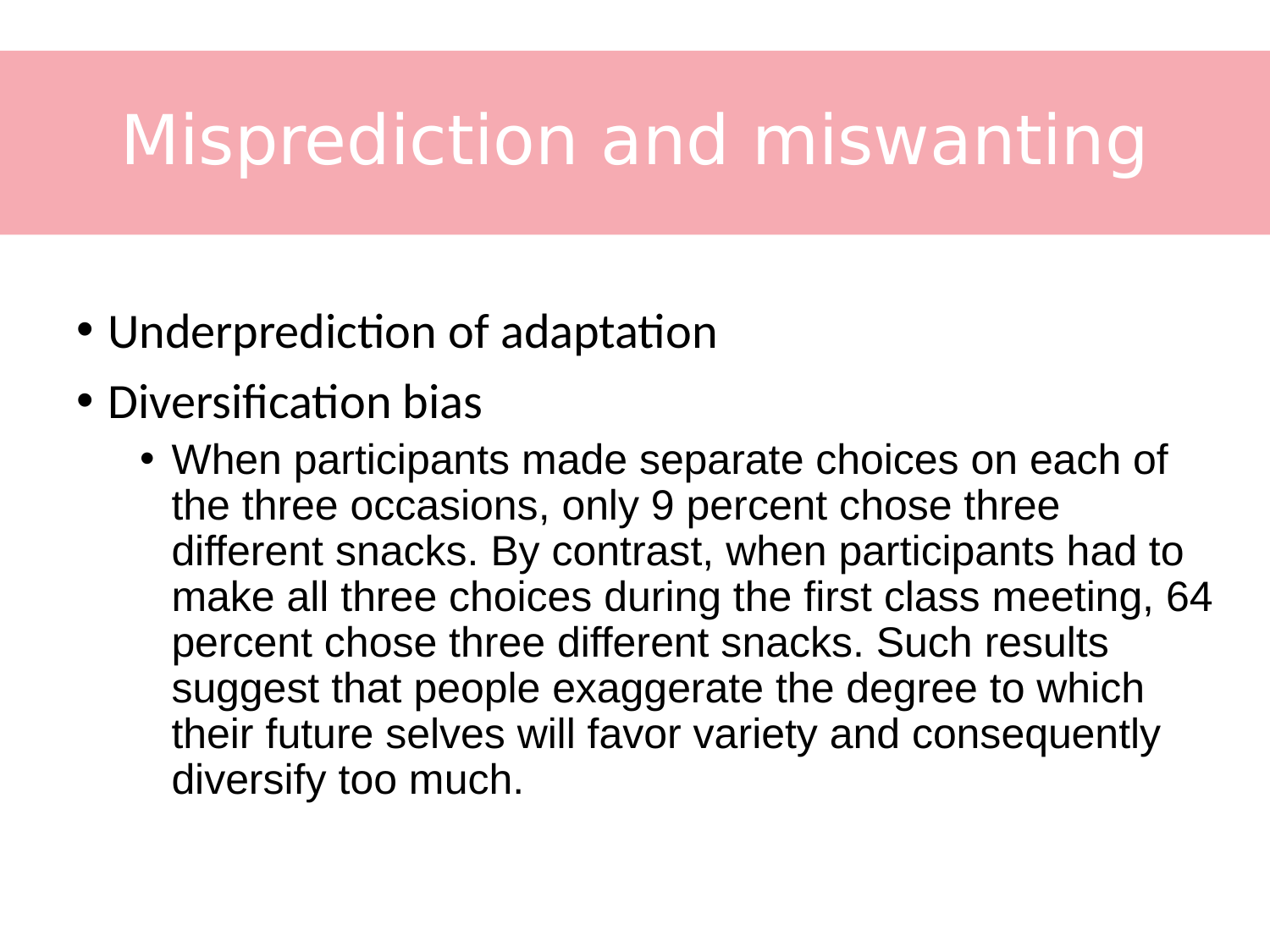

# Misprediction and miswanting

Underprediction of adaptation
Diversification bias
When participants made separate choices on each of the three occasions, only 9 percent chose three different snacks. By contrast, when participants had to make all three choices during the first class meeting, 64 percent chose three different snacks. Such results suggest that people exaggerate the degree to which their future selves will favor variety and consequently diversify too much.